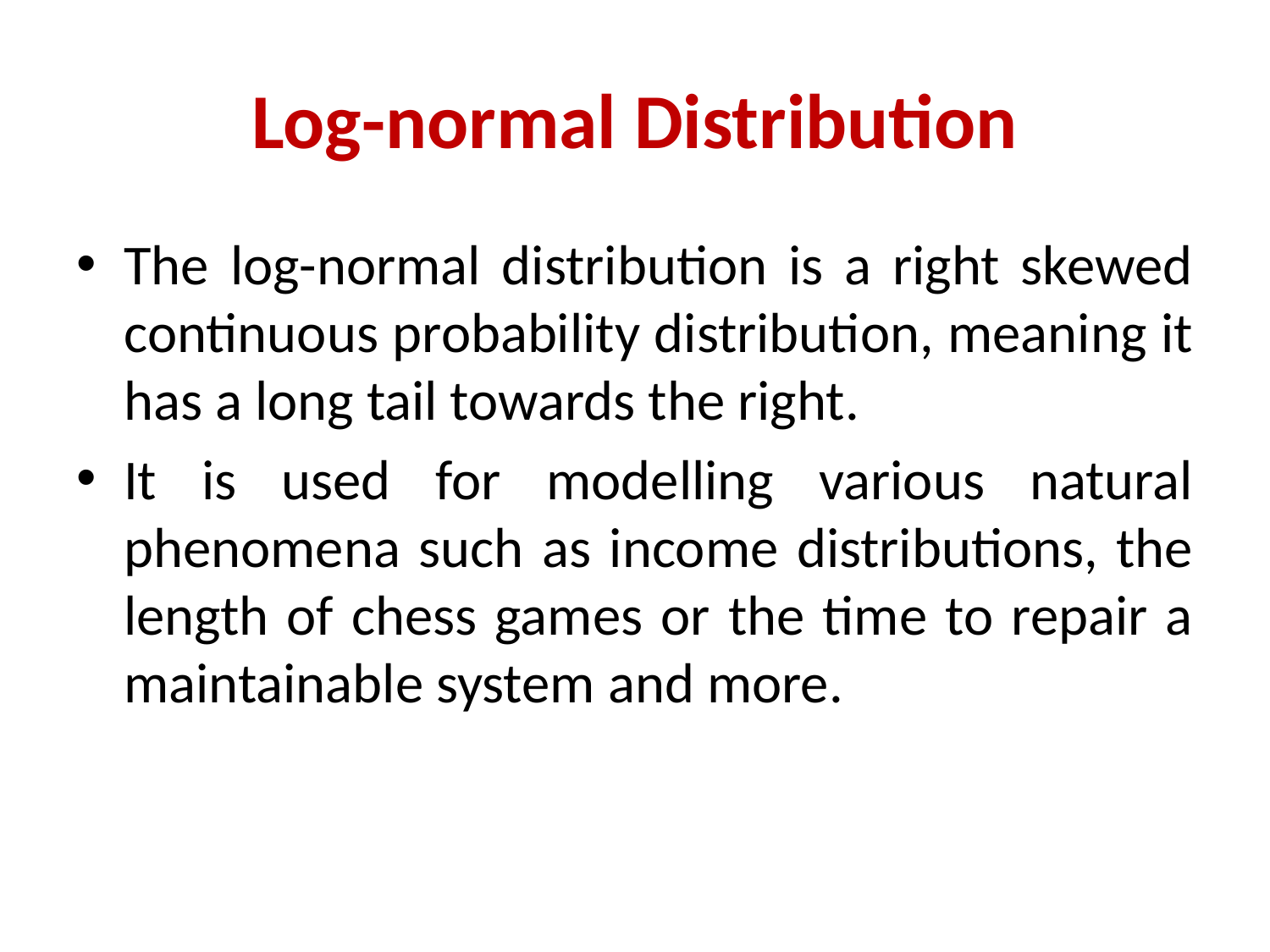

# Log-normal Distribution
The log-normal distribution is a right skewed continuous probability distribution, meaning it has a long tail towards the right.
It is used for modelling various natural phenomena such as income distributions, the length of chess games or the time to repair a maintainable system and more.